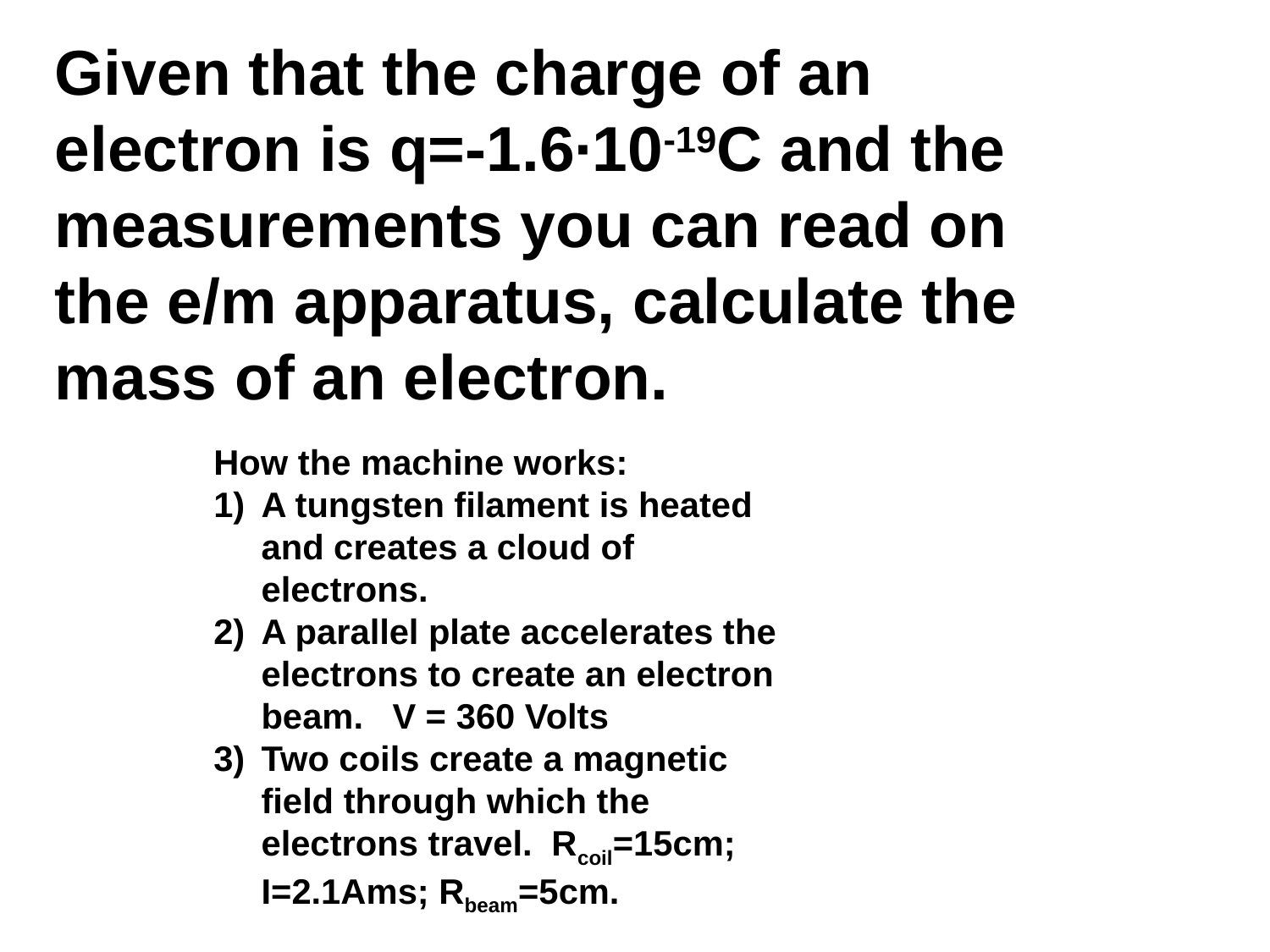

Given that the charge of an electron is q=-1.6∙10-19C and the measurements you can read on the e/m apparatus, calculate the mass of an electron.
How the machine works:
A tungsten filament is heated and creates a cloud of electrons.
A parallel plate accelerates the electrons to create an electron beam.   V = 360 Volts
Two coils create a magnetic field through which the electrons travel.  Rcoil=15cm; I=2.1Ams; Rbeam=5cm.